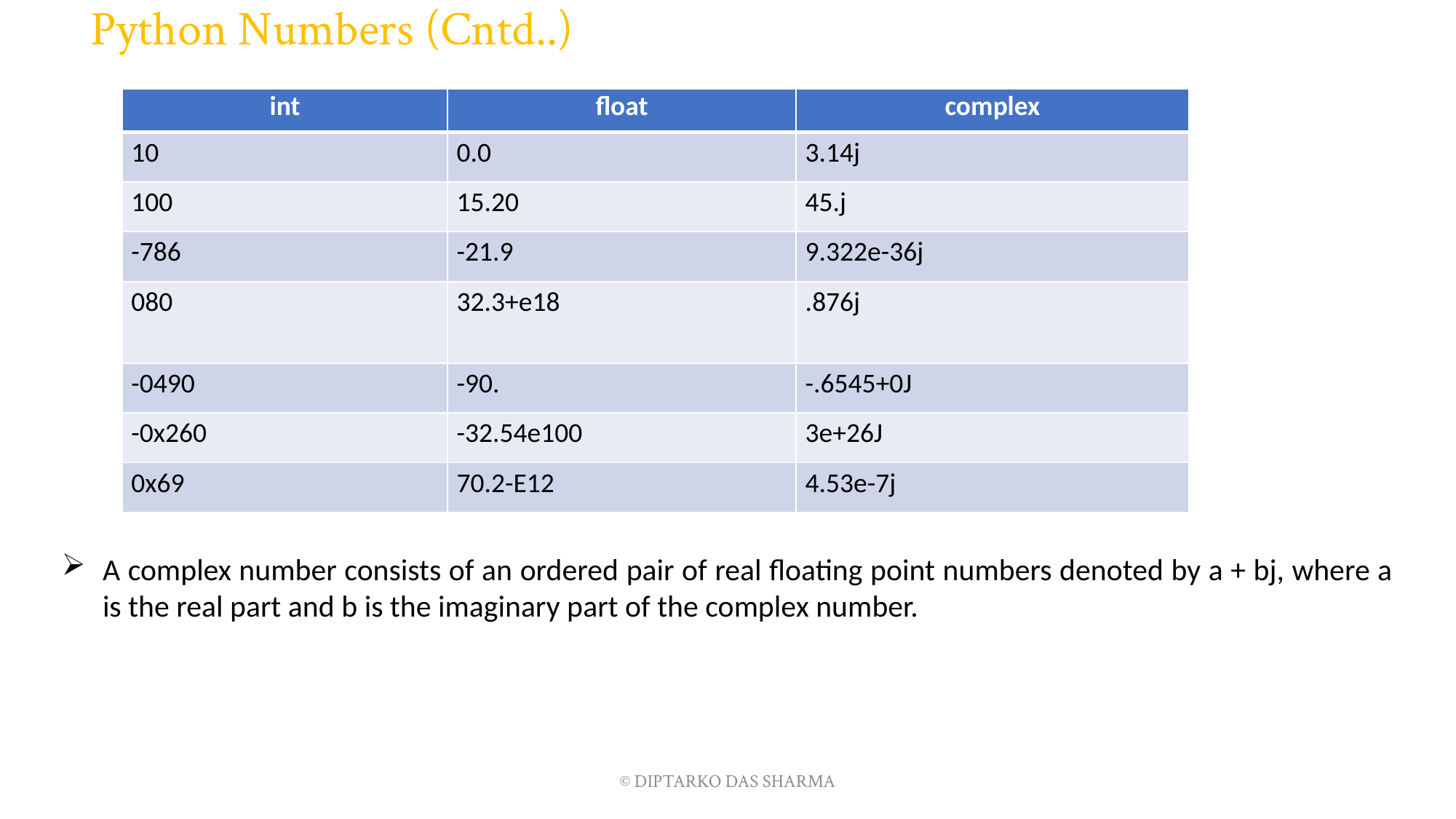

# Python Numbers (Cntd..)
| int | float | complex |
| --- | --- | --- |
| 10 | 0.0 | 3.14j |
| 100 | 15.20 | 45.j |
| -786 | -21.9 | 9.322e-36j |
| 080 | 32.3+e18 | .876j |
| -0490 | -90. | -.6545+0J |
| -0x260 | -32.54e100 | 3e+26J |
| 0x69 | 70.2-E12 | 4.53e-7j |

A complex number consists of an ordered pair of real floating point numbers denoted by a + bj, where a is the real part and b is the imaginary part of the complex number.
© DIPTARKO DAS SHARMA